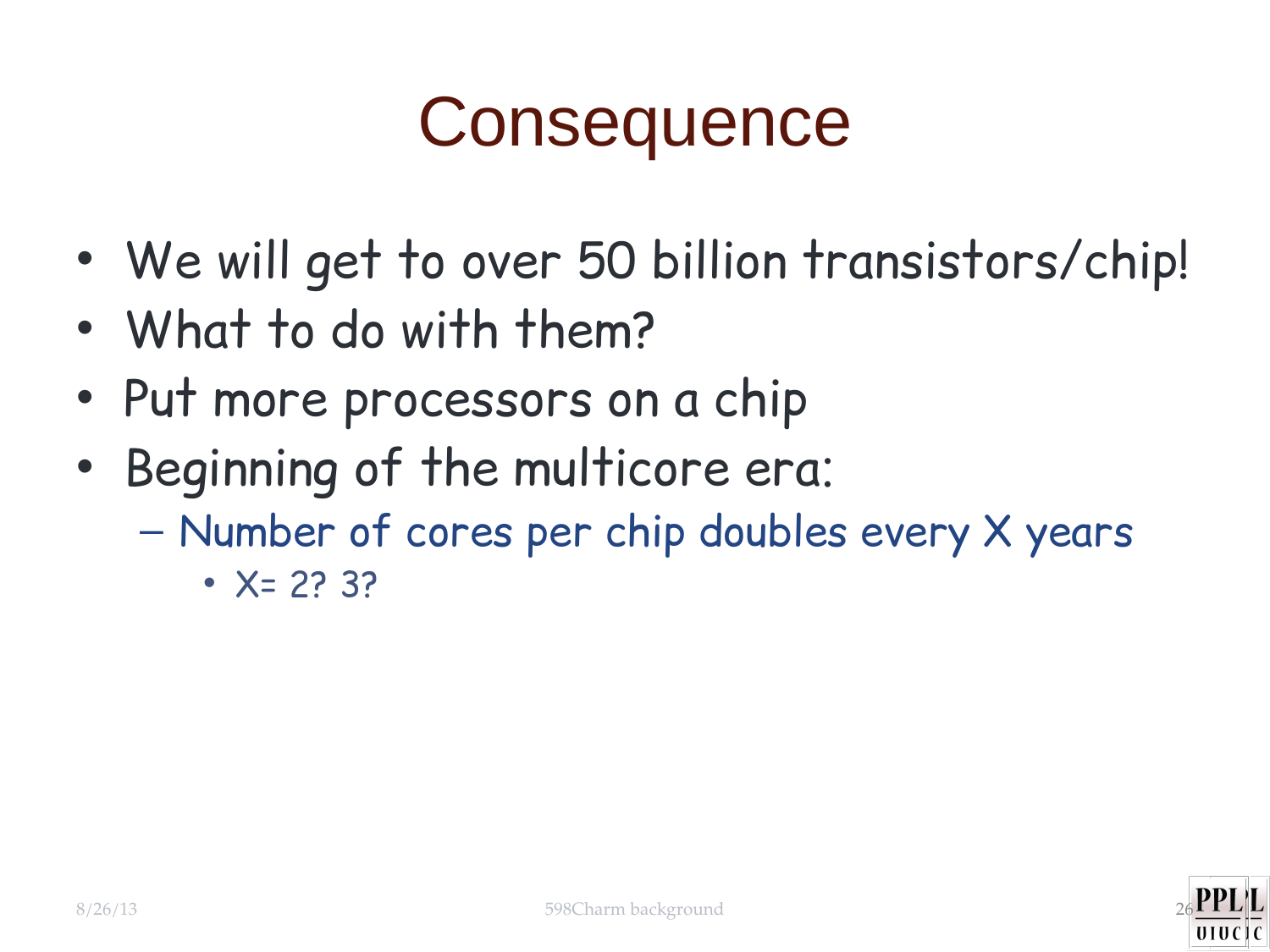

# Consequence
We will get to over 50 billion transistors/chip!
What to do with them?
Put more processors on a chip
Beginning of the multicore era:
Number of cores per chip doubles every X years
X= 2? 3?

8/26/13
598Charm background
26